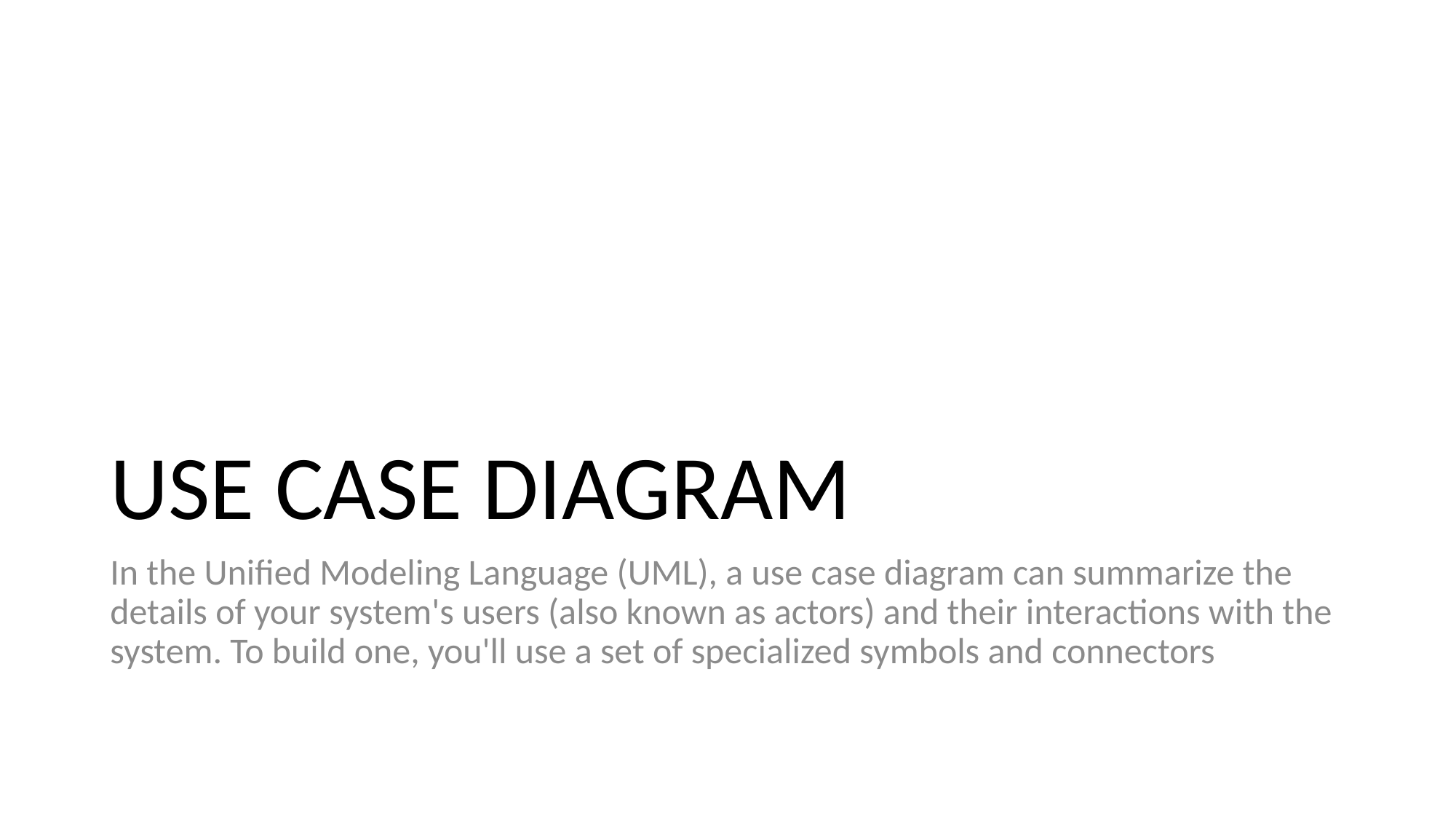

# USE CASE DIAGRAM
In the Unified Modeling Language (UML), a use case diagram can summarize the details of your system's users (also known as actors) and their interactions with the system. To build one, you'll use a set of specialized symbols and connectors